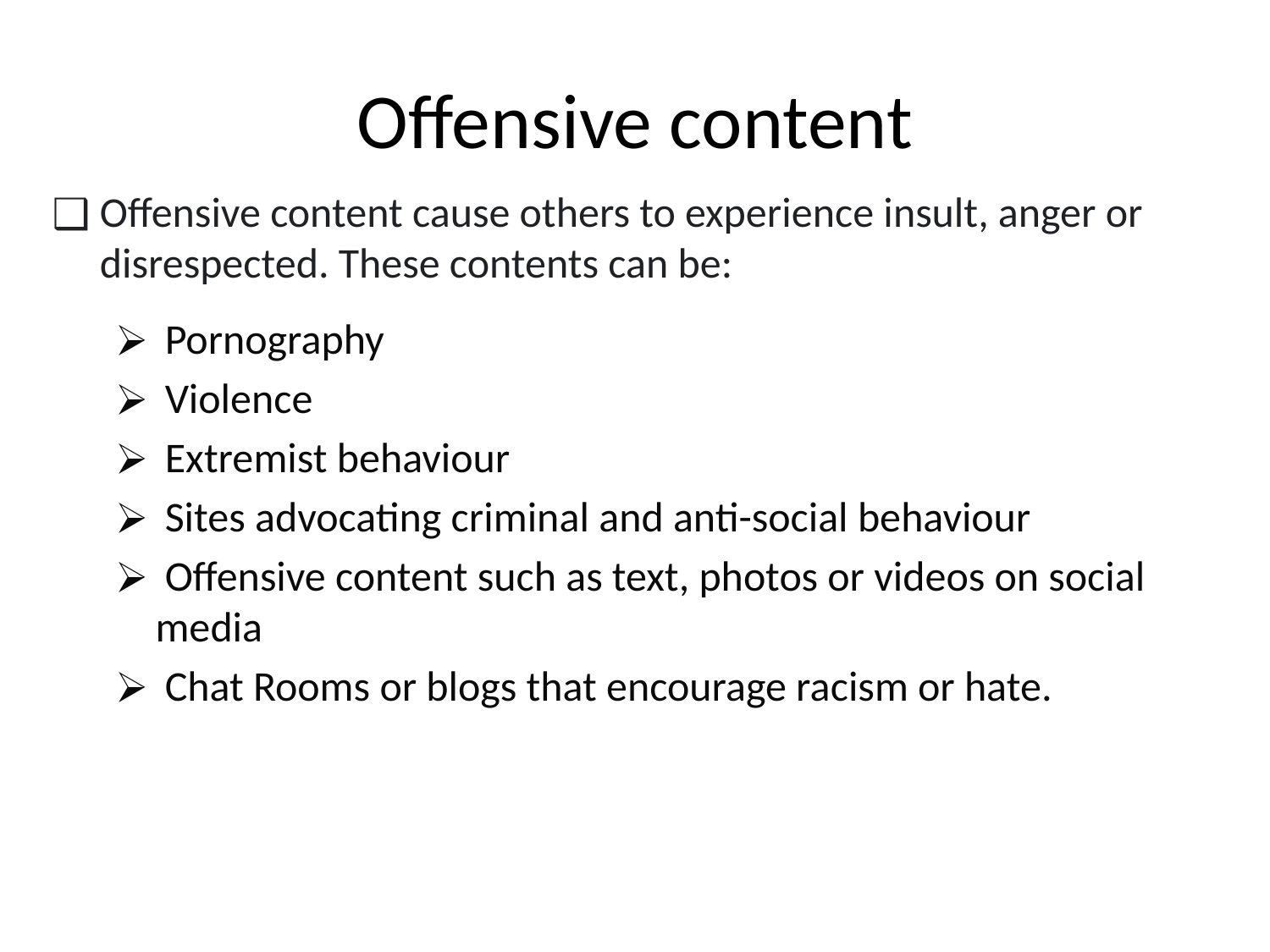

# Offensive content
Offensive content cause others to experience insult, anger or disrespected. These contents can be:

 Pornography
 Violence
 Extremist behaviour
 Sites advocating criminal and anti-social behaviour
 Offensive content such as text, photos or videos on social media
 Chat Rooms or blogs that encourage racism or hate.